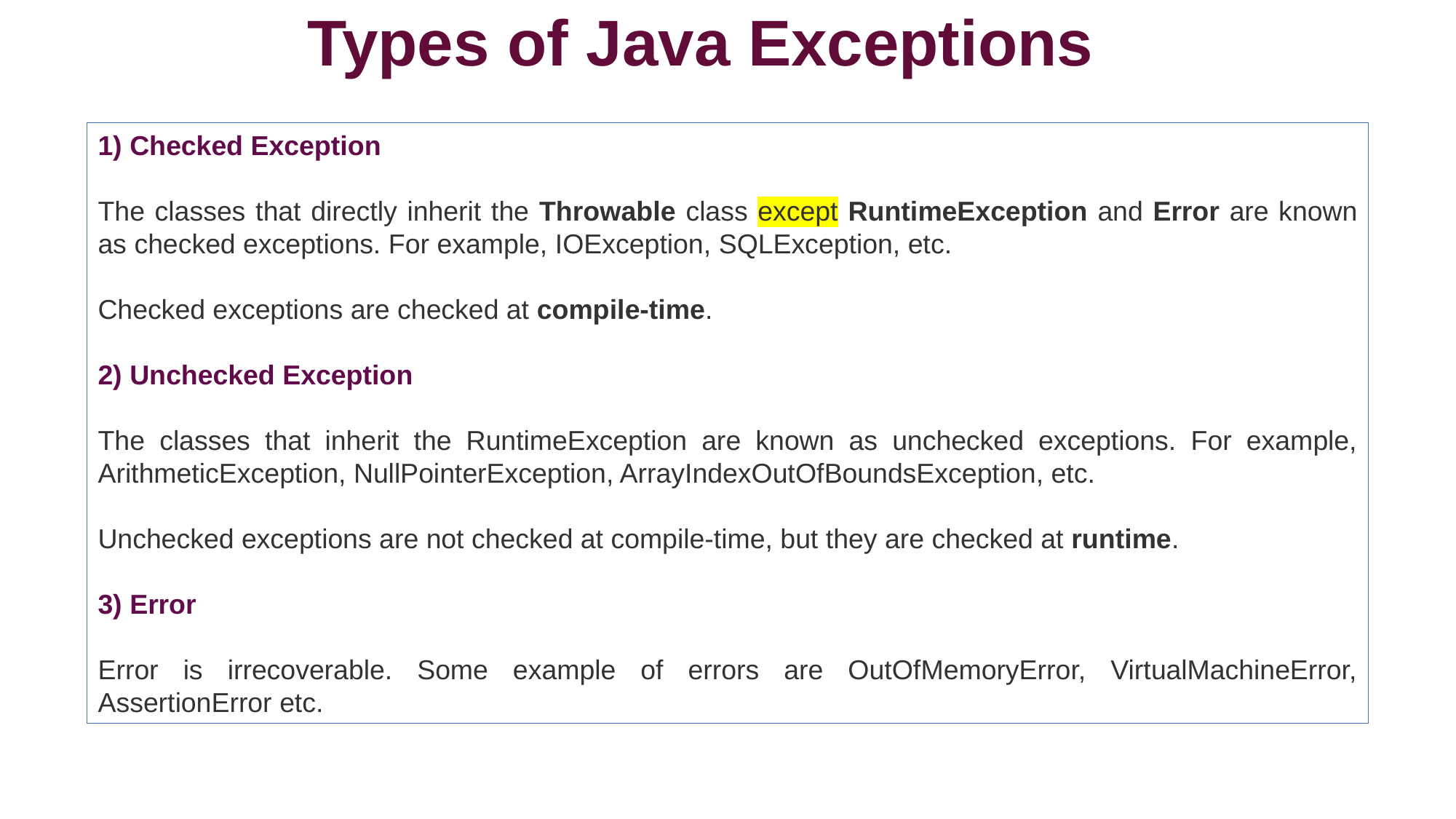

# Types of Java Exceptions
1) Checked Exception

The classes that directly inherit the Throwable class except RuntimeException and Error are known as checked exceptions. For example, IOException, SQLException, etc.

Checked exceptions are checked at compile-time.

2) Unchecked Exception

The classes that inherit the RuntimeException are known as unchecked exceptions. For example, ArithmeticException, NullPointerException, ArrayIndexOutOfBoundsException, etc.

Unchecked exceptions are not checked at compile-time, but they are checked at runtime.

3) Error

Error is irrecoverable. Some example of errors are OutOfMemoryError, VirtualMachineError, AssertionError etc.